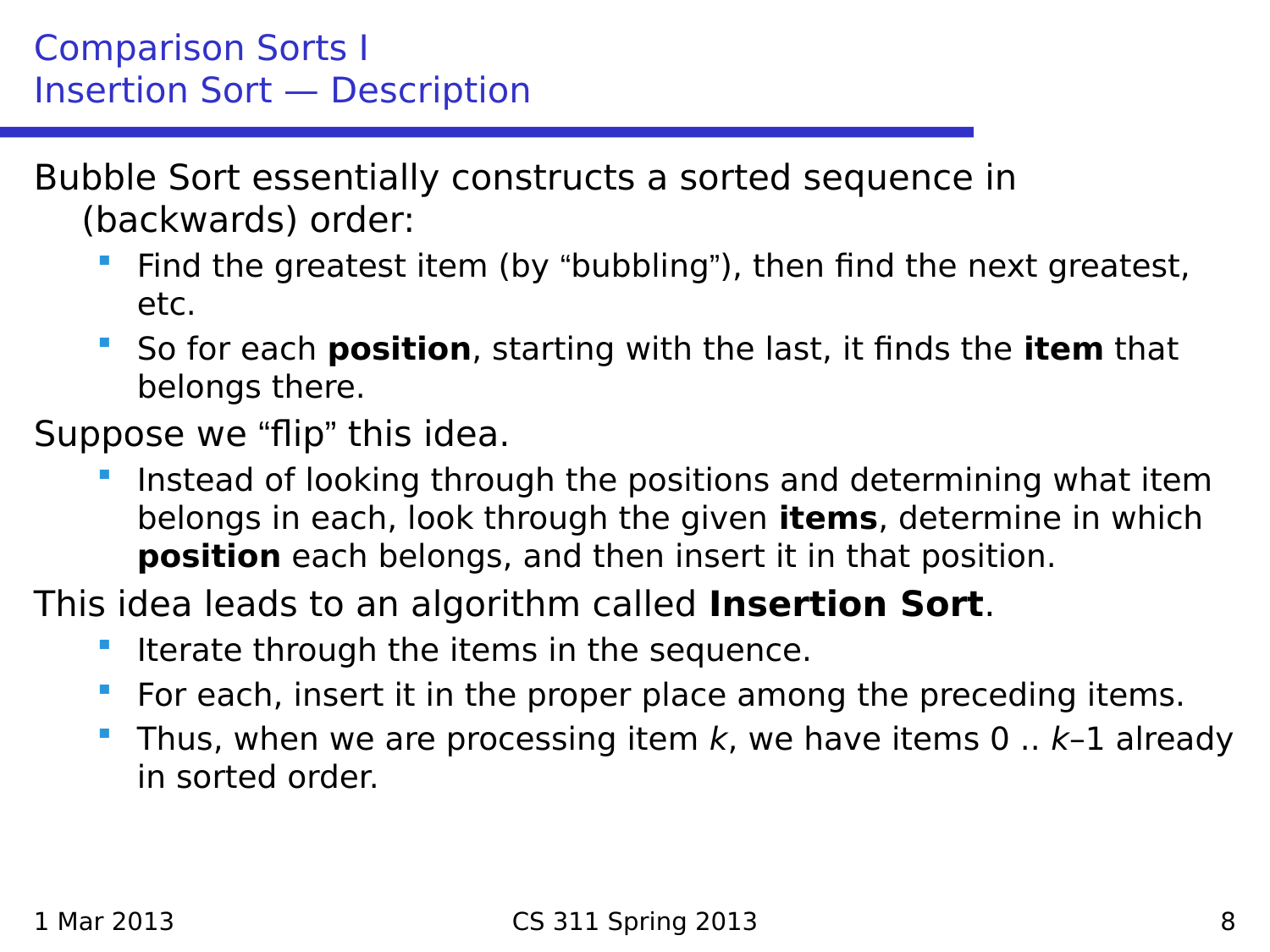

# Comparison Sorts I Insertion Sort — Description
Bubble Sort essentially constructs a sorted sequence in (backwards) order:
Find the greatest item (by “bubbling”), then find the next greatest, etc.
So for each position, starting with the last, it finds the item that belongs there.
Suppose we “flip” this idea.
Instead of looking through the positions and determining what item belongs in each, look through the given items, determine in which position each belongs, and then insert it in that position.
This idea leads to an algorithm called Insertion Sort.
Iterate through the items in the sequence.
For each, insert it in the proper place among the preceding items.
Thus, when we are processing item k, we have items 0 .. k–1 already in sorted order.
1 Mar 2013
CS 311 Spring 2013
8